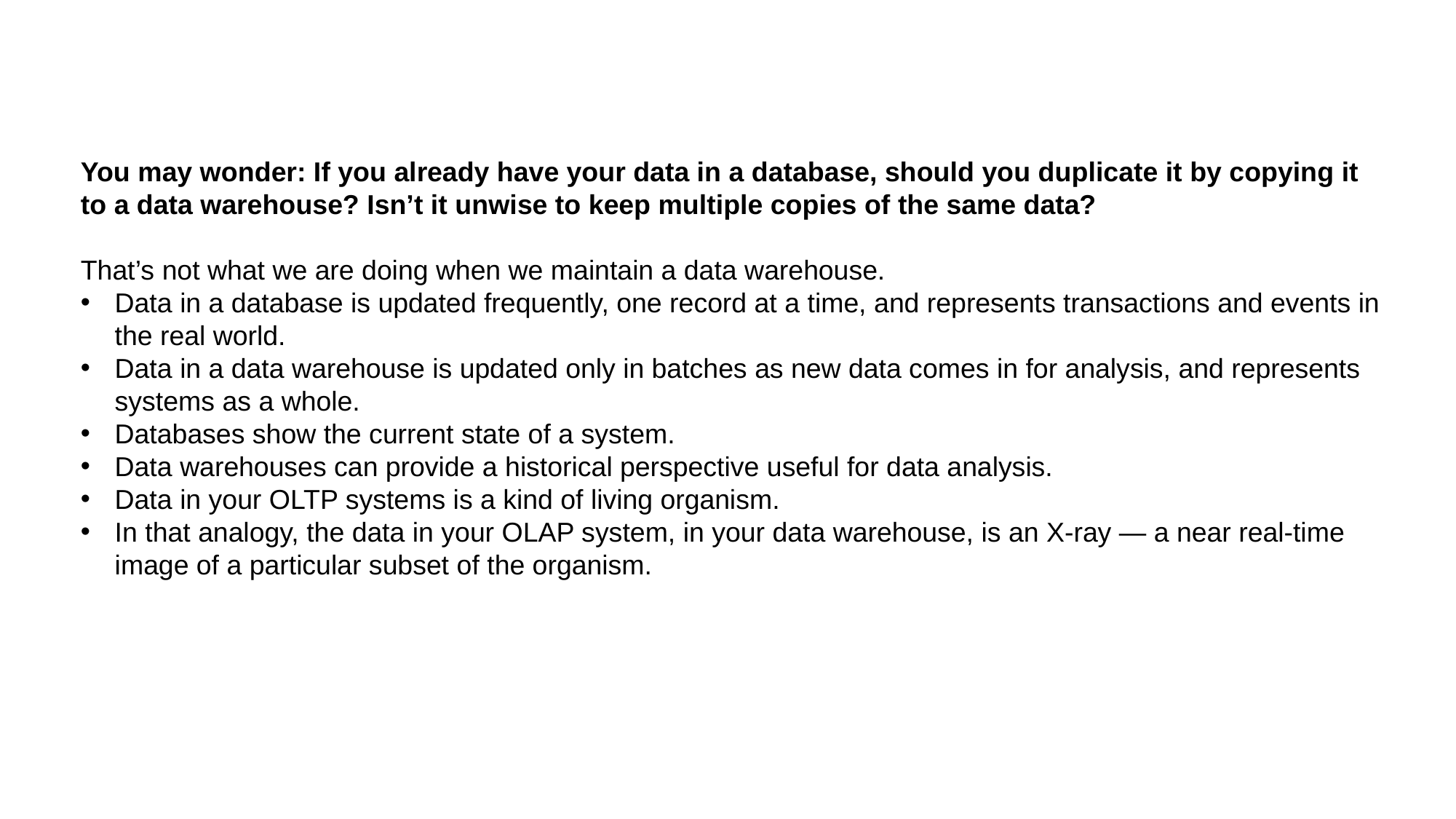

You may wonder: If you already have your data in a database, should you duplicate it by copying it to a data warehouse? Isn’t it unwise to keep multiple copies of the same data?

That’s not what we are doing when we maintain a data warehouse.
Data in a database is updated frequently, one record at a time, and represents transactions and events in the real world.
Data in a data warehouse is updated only in batches as new data comes in for analysis, and represents systems as a whole.
Databases show the current state of a system.
Data warehouses can provide a historical perspective useful for data analysis.
Data in your OLTP systems is a kind of living organism.
In that analogy, the data in your OLAP system, in your data warehouse, is an X-ray — a near real-time image of a particular subset of the organism.